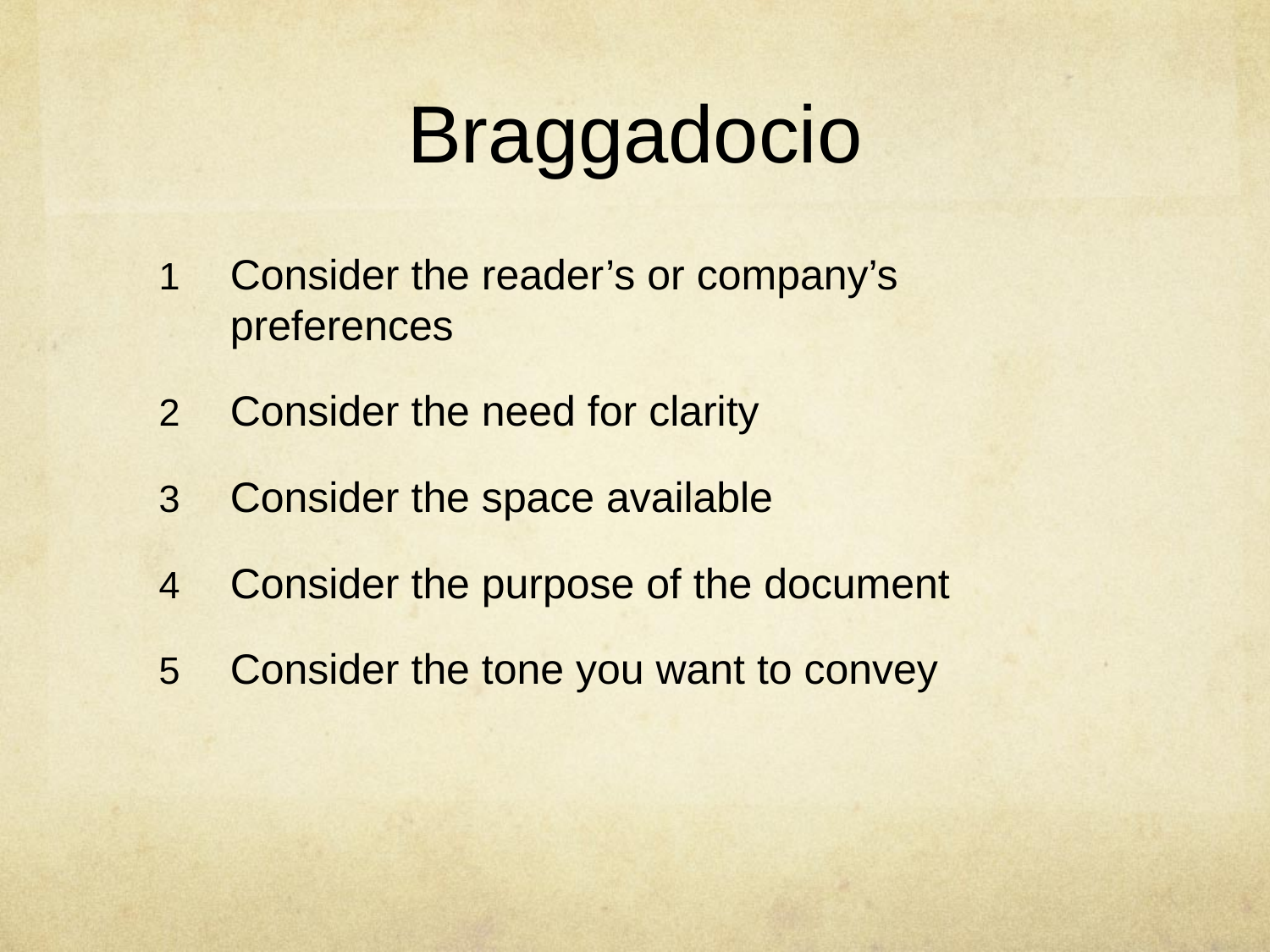

# Braggadocio
Consider the reader’s or company’s preferences
Consider the need for clarity
Consider the space available
Consider the purpose of the document
Consider the tone you want to convey